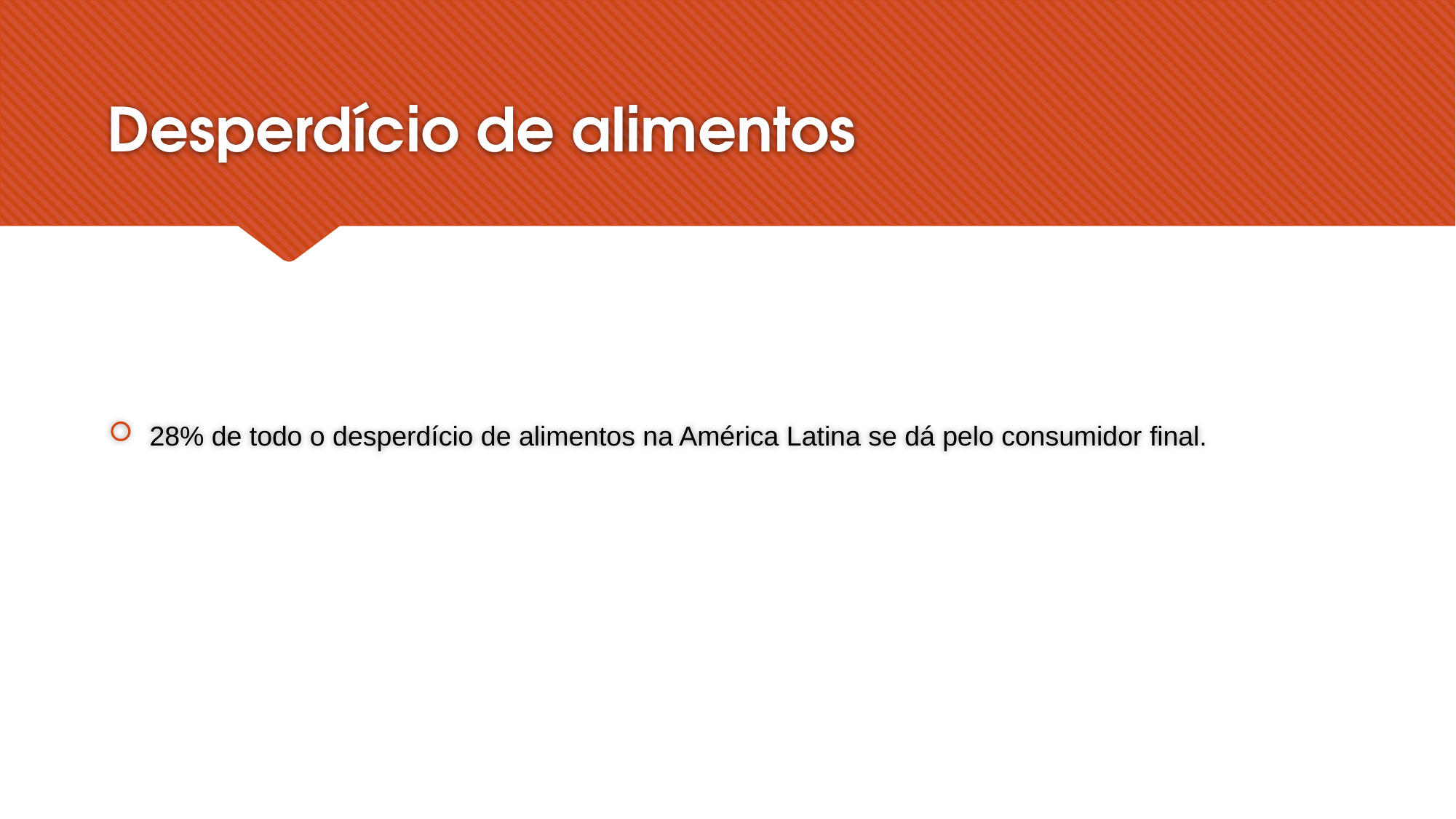

# Desperdício de alimentos
28% de todo o desperdício de alimentos na América Latina se dá pelo consumidor final.